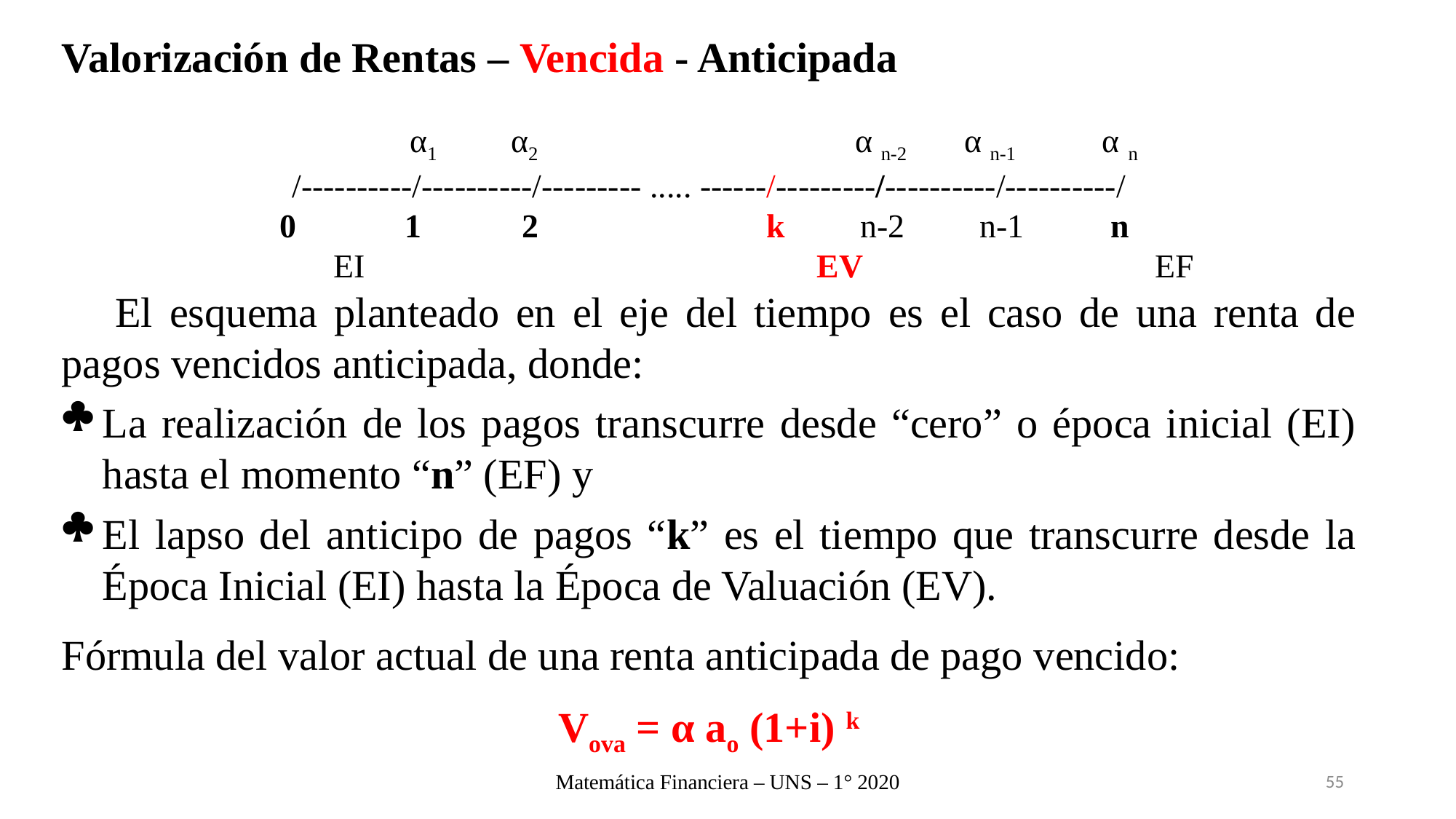

Valorización de Rentas – Vencida - Anticipada
			  α1               α2  		                 α n-2	      α n-1	       α n
/----------/----------/--------- ..... ------/---------/----------/----------/
         		0             1            2	                   k         n-2         n-1	        n
		EI                                                      EV                                   EF
El esquema planteado en el eje del tiempo es el caso de una renta de pagos vencidos anticipada, donde:
La realización de los pagos transcurre desde “cero” o época inicial (EI) hasta el momento “n” (EF) y
El lapso del anticipo de pagos “k” es el tiempo que transcurre desde la Época Inicial (EI) hasta la Época de Valuación (EV).
Fórmula del valor actual de una renta anticipada de pago vencido:
Vova = α ao (1+i) k
Matemática Financiera – UNS – 1° 2020
55